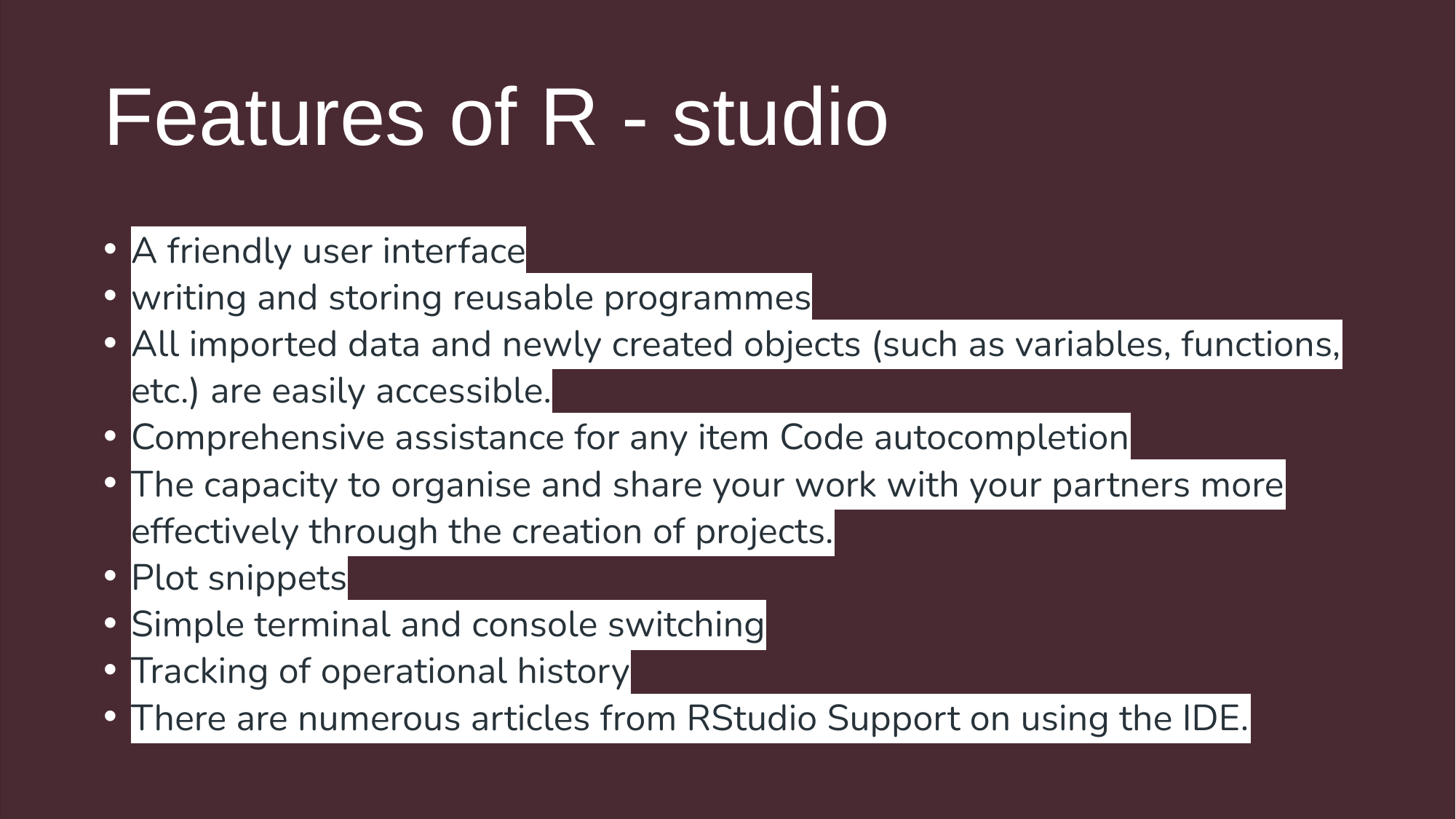

# Features of R - studio
A friendly user interface
writing and storing reusable programmes
All imported data and newly created objects (such as variables, functions, etc.) are easily accessible.
Comprehensive assistance for any item Code autocompletion
The capacity to organise and share your work with your partners more effectively through the creation of projects.
Plot snippets
Simple terminal and console switching
Tracking of operational history
There are numerous articles from RStudio Support on using the IDE.